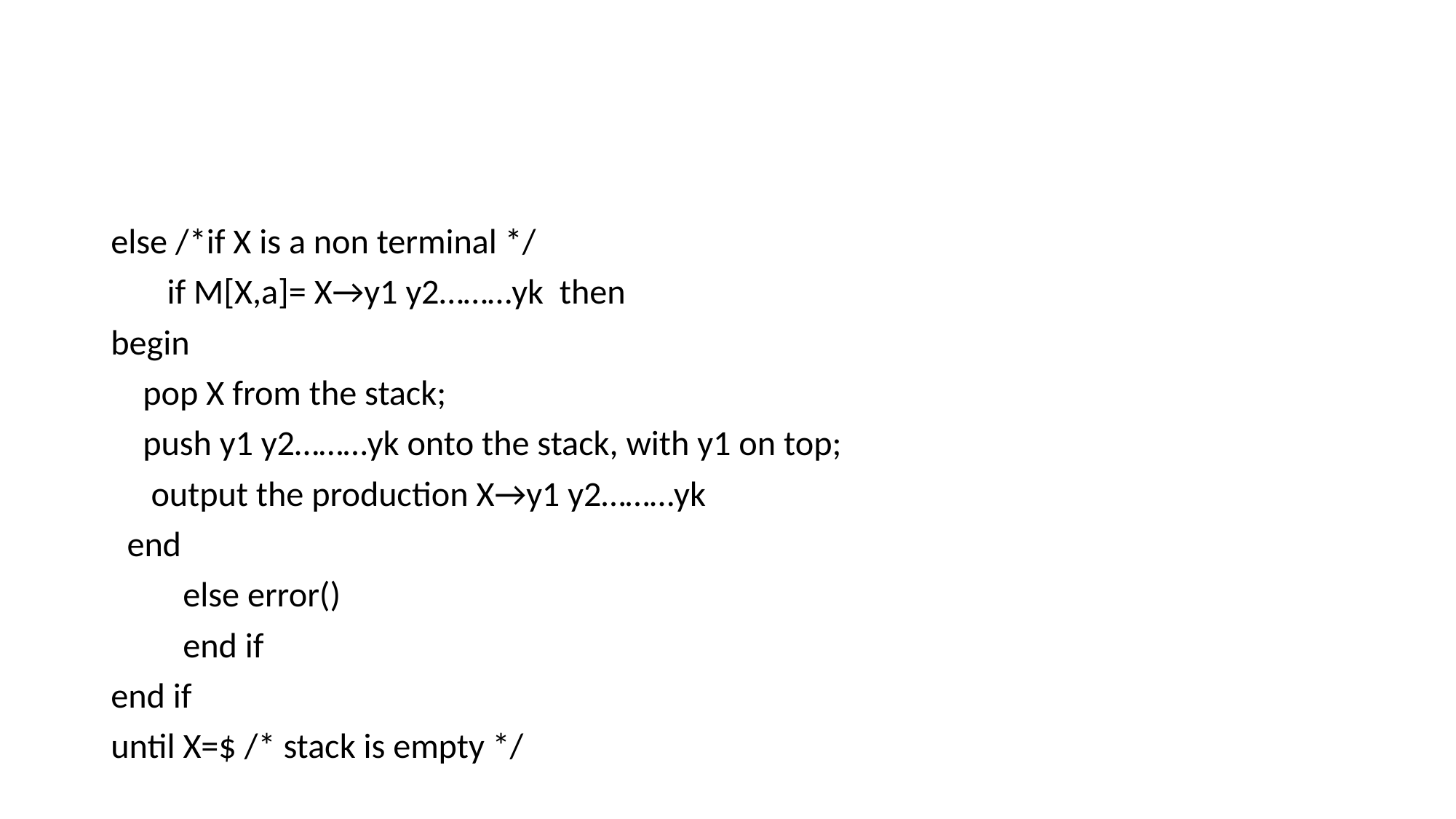

#
else /*if X is a non terminal */
       if M[X,a]= X→y1 y2………yk  then
begin
    pop X from the stack;
    push y1 y2………yk onto the stack, with y1 on top;
     output the production X→y1 y2………yk
  end
         else error()
         end if
end if
until X=$ /* stack is empty */